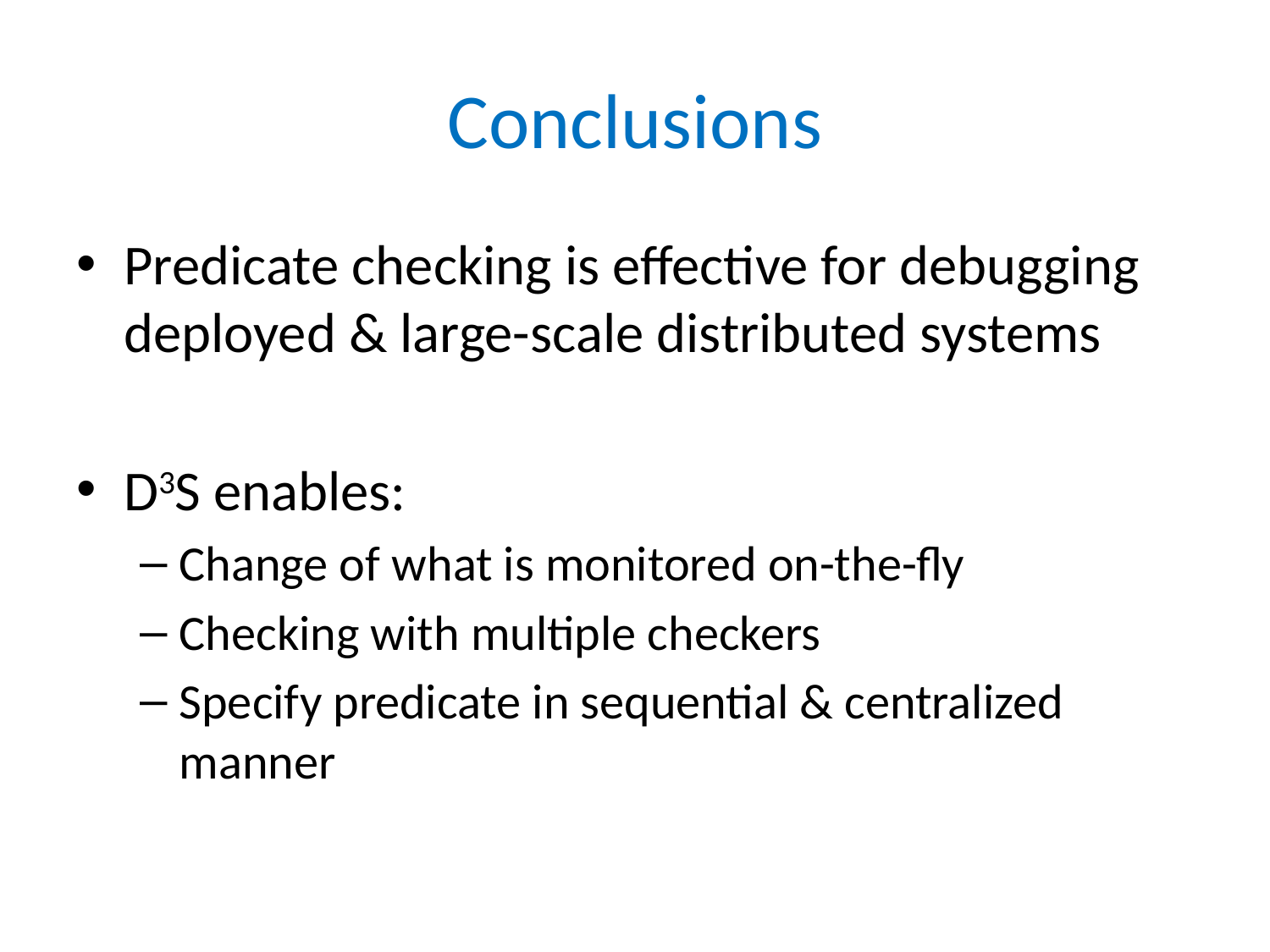

# Conclusions
Predicate checking is effective for debugging deployed & large-scale distributed systems

D3S enables:
Change of what is monitored on-the-fly
Checking with multiple checkers
Specify predicate in sequential & centralized manner